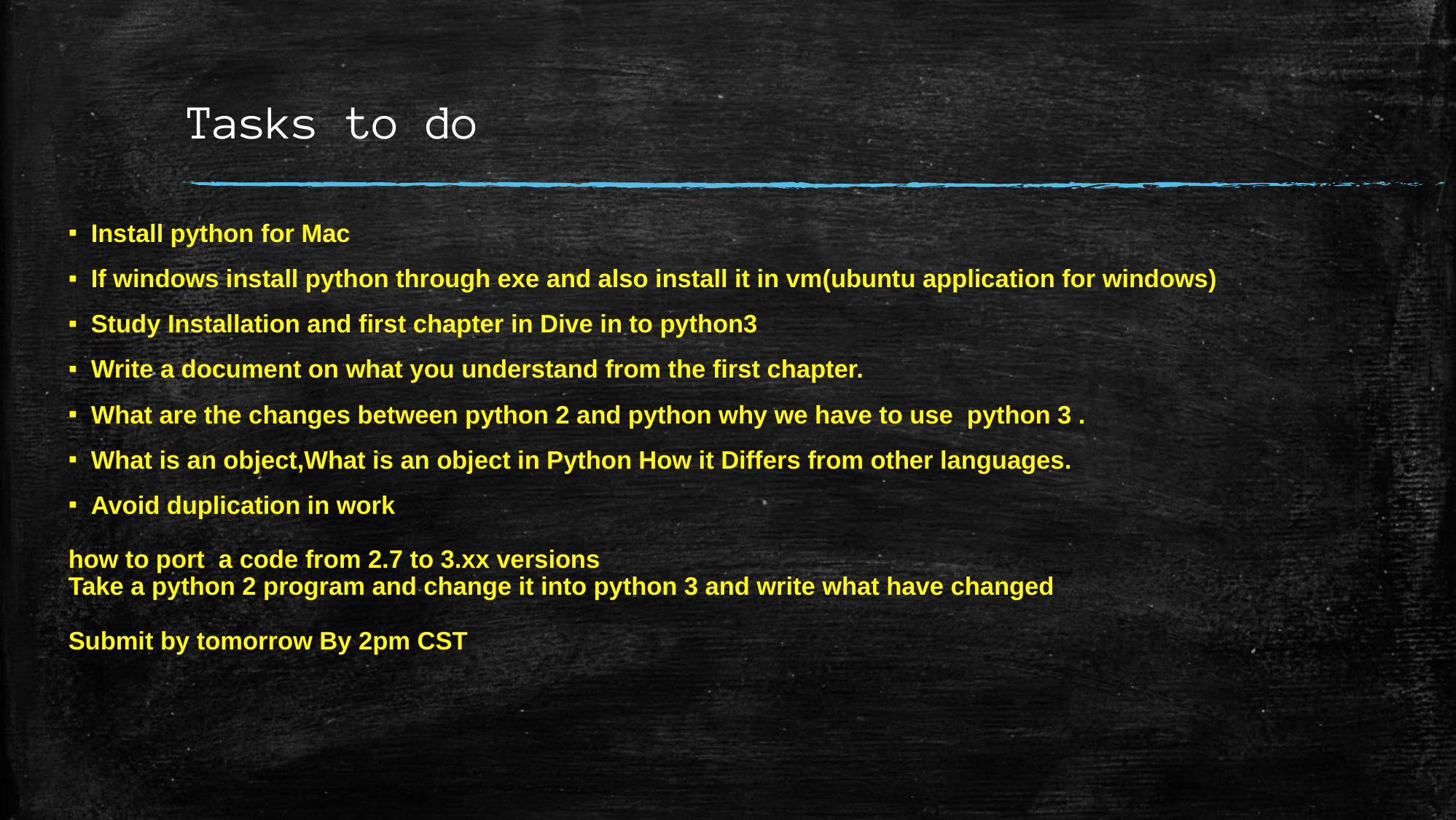

# Tasks to do
Install python for Mac
If windows install python through exe and also install it in vm(ubuntu application for windows)
Study Installation and first chapter in Dive in to python3
Write a document on what you understand from the first chapter.
What are the changes between python 2 and python why we have to use  python 3 .
What is an object,What is an object in Python How it Differs from other languages.
Avoid duplication in work

how to port  a code from 2.7 to 3.xx versions
Take a python 2 program and change it into python 3 and write what have changed

Submit by tomorrow By 2pm CST